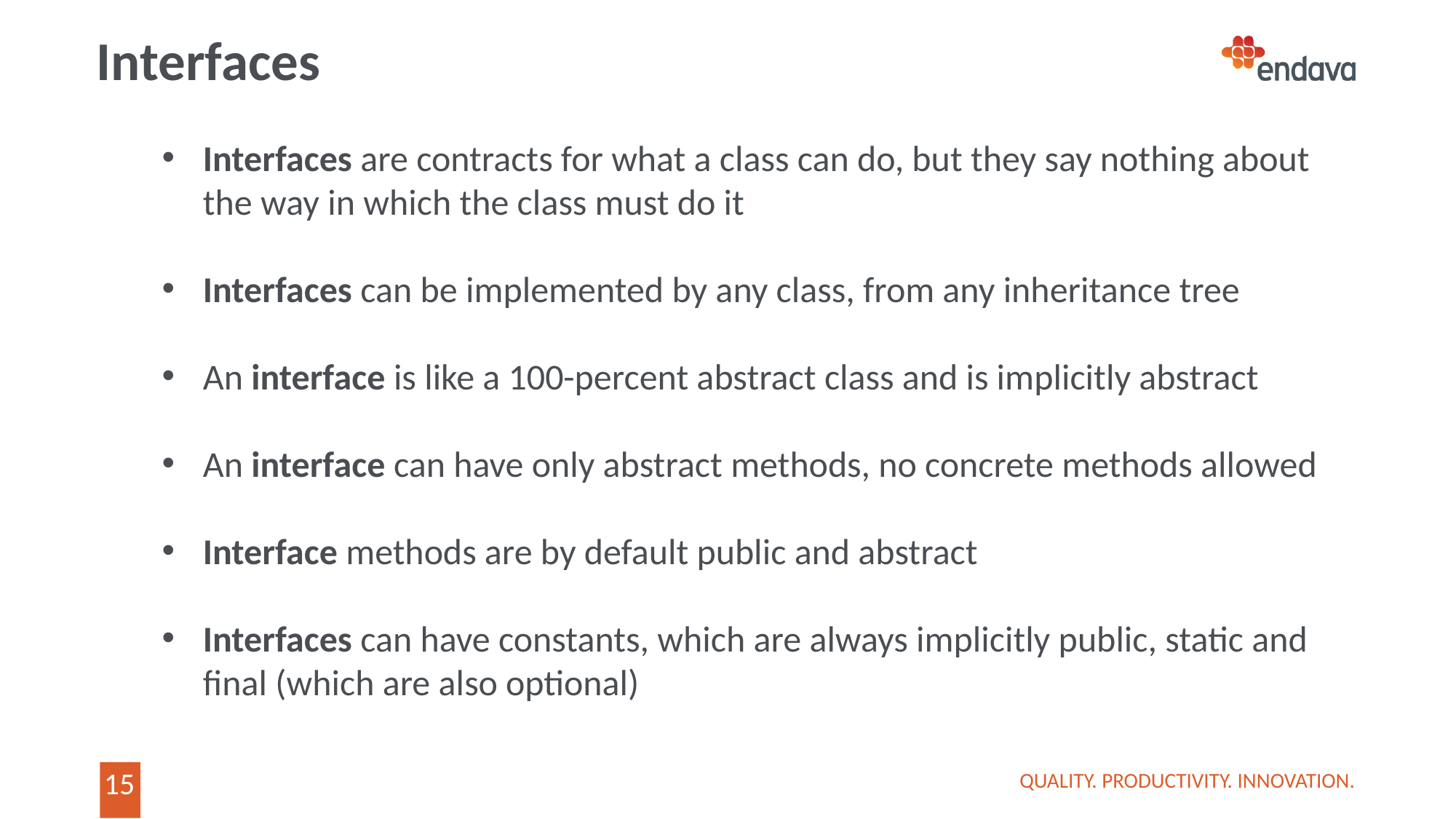

# Interfaces
Interfaces are contracts for what a class can do, but they say nothing about the way in which the class must do it

Interfaces can be implemented by any class, from any inheritance tree

An interface is like a 100-percent abstract class and is implicitly abstract

An interface can have only abstract methods, no concrete methods allowed

Interface methods are by default public and abstract

Interfaces can have constants, which are always implicitly public, static and final (which are also optional)
QUALITY. PRODUCTIVITY. INNOVATION.